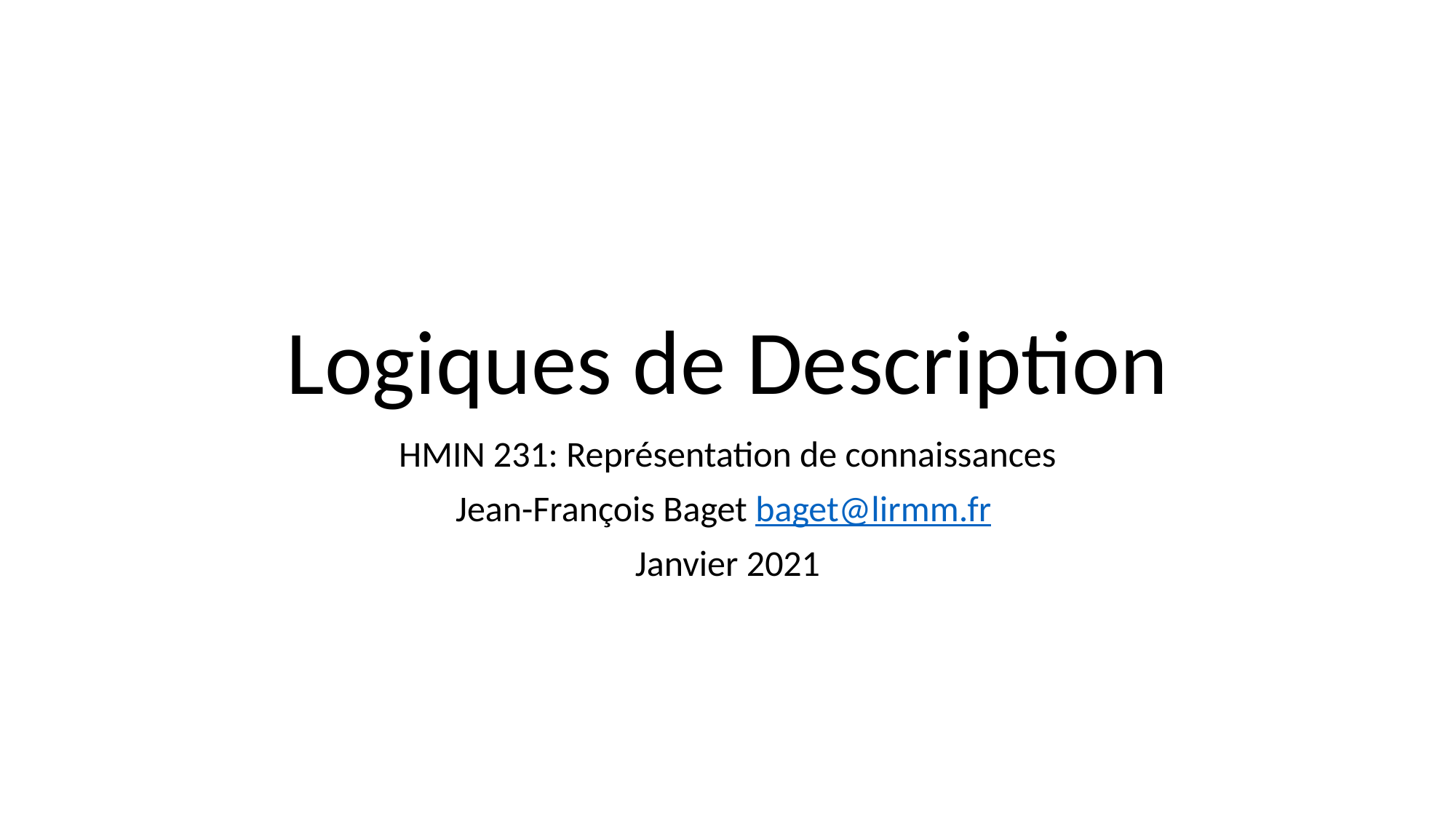

# Logiques de Description
HMIN 231: Représentation de connaissances
Jean-François Baget baget@lirmm.fr
Janvier 2021